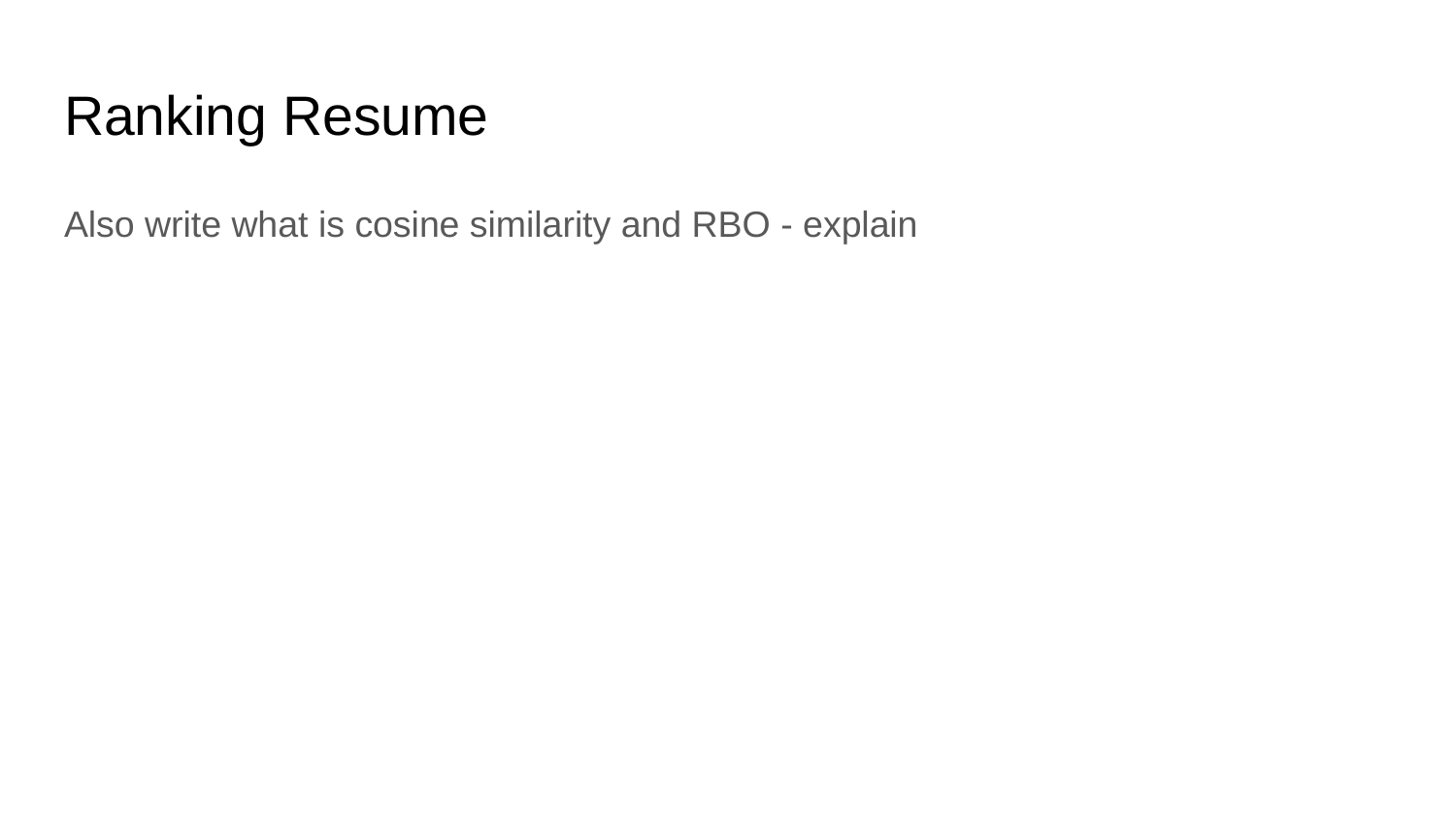

# Ranking Resume
Also write what is cosine similarity and RBO - explain